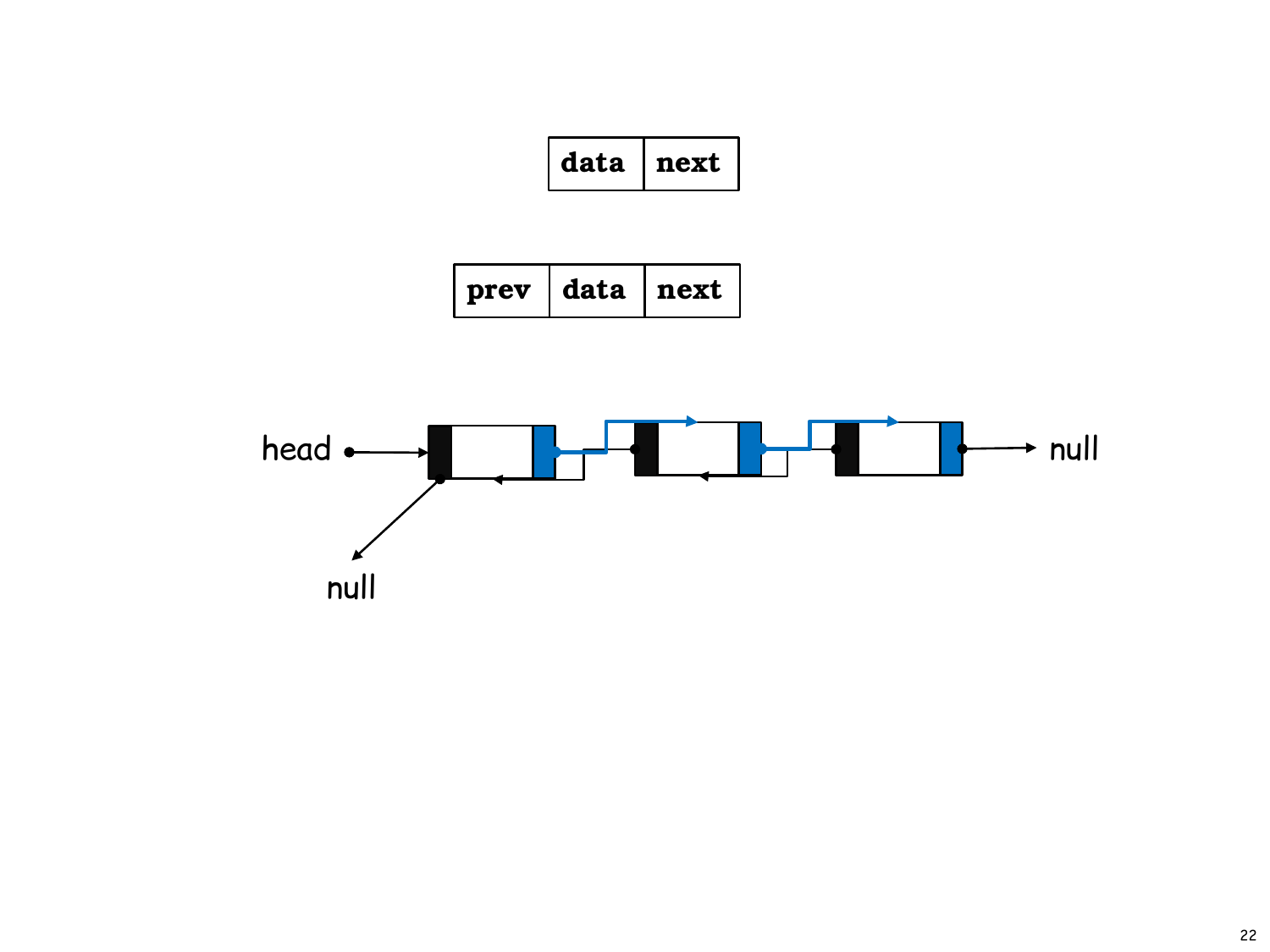

#
data
next
prev
data
next
head

null

null
22